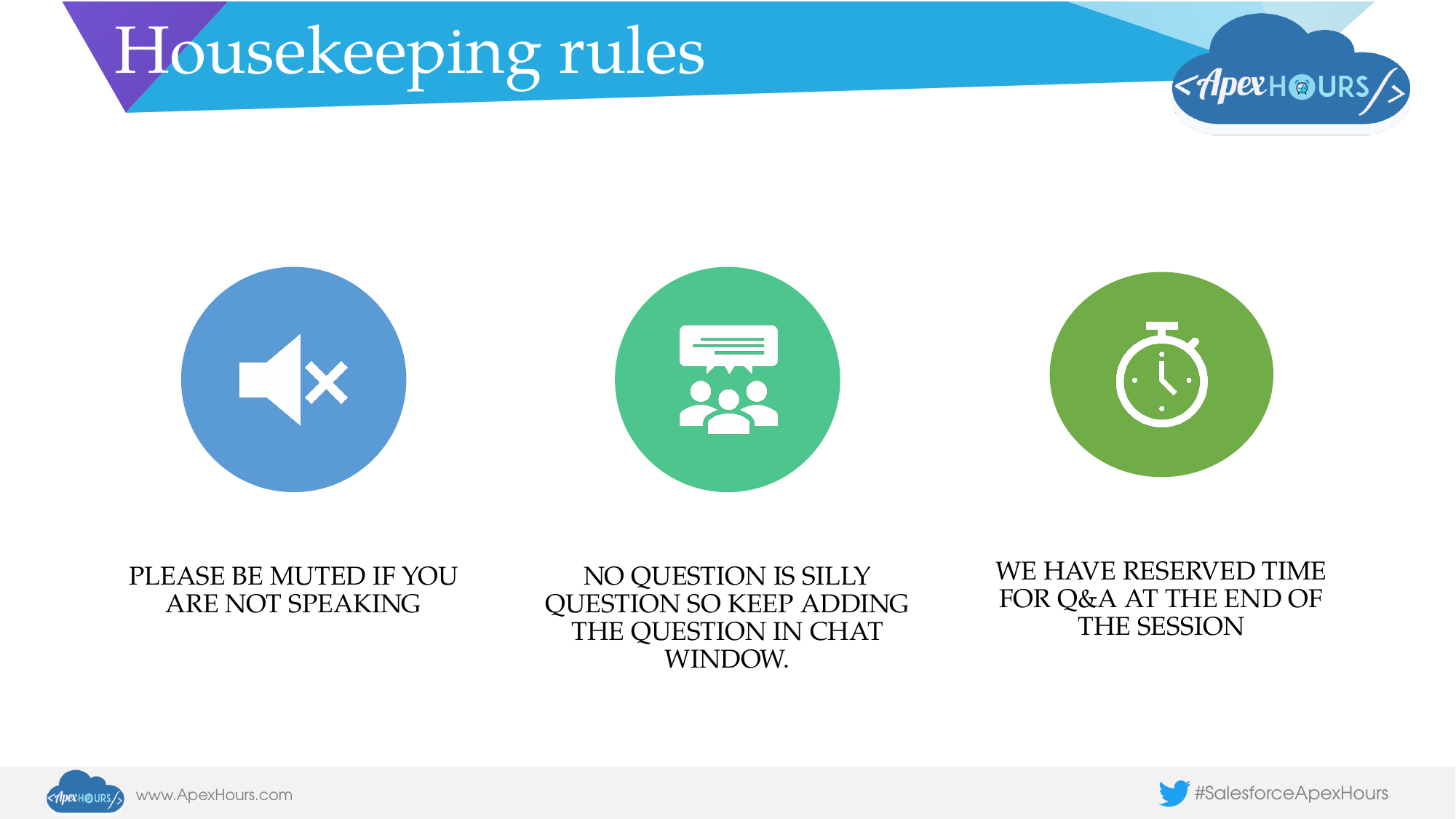

# Housekeeping rules

Please be muted if you are not speaking
No question is silly question so keep adding the question in chat window.
We have reserved time for Q&A at the end of the session